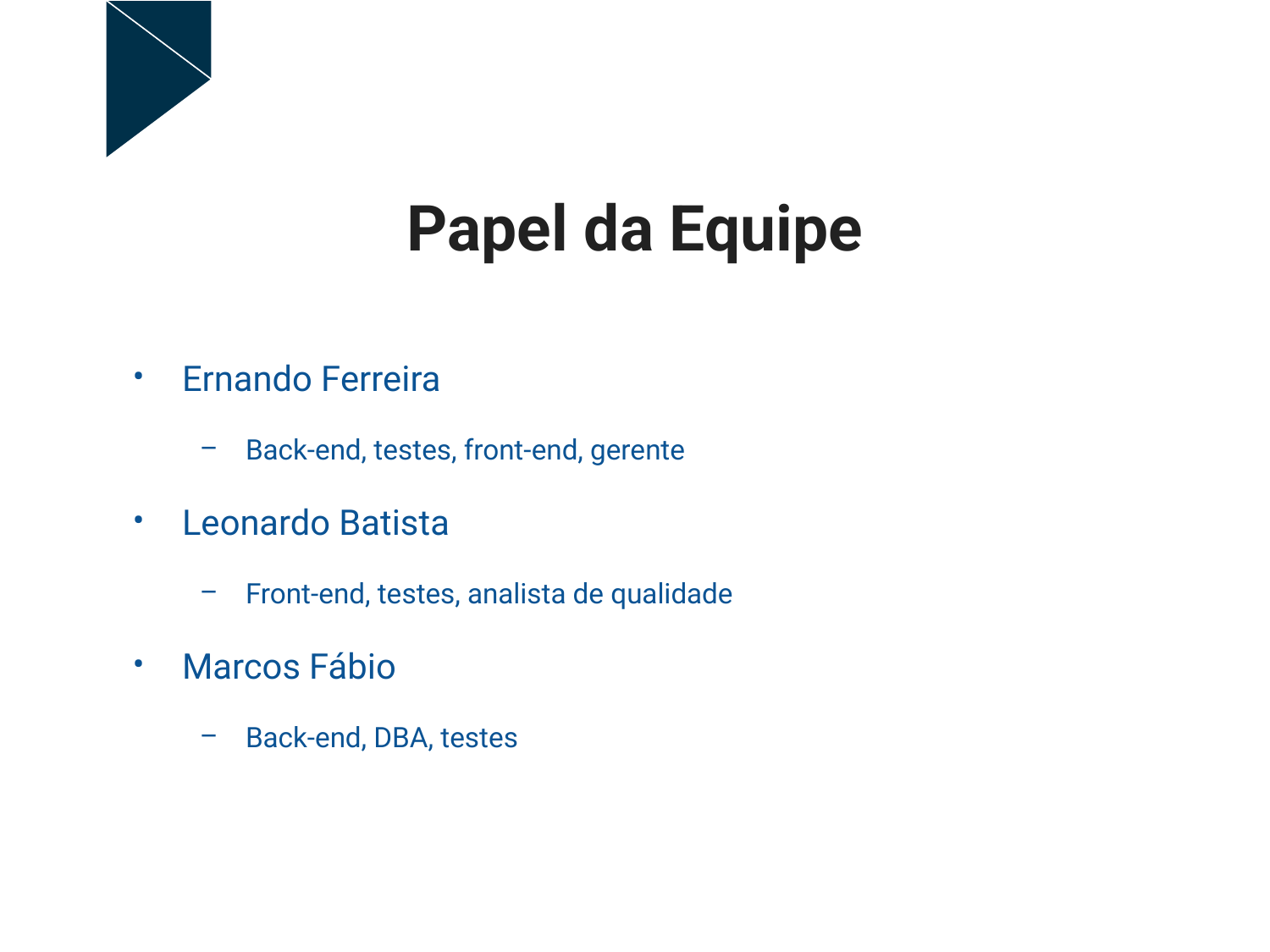

# Papel da Equipe

Ernando Ferreira
Back-end, testes, front-end, gerente
Leonardo Batista
Front-end, testes, analista de qualidade
Marcos Fábio
Back-end, DBA, testes